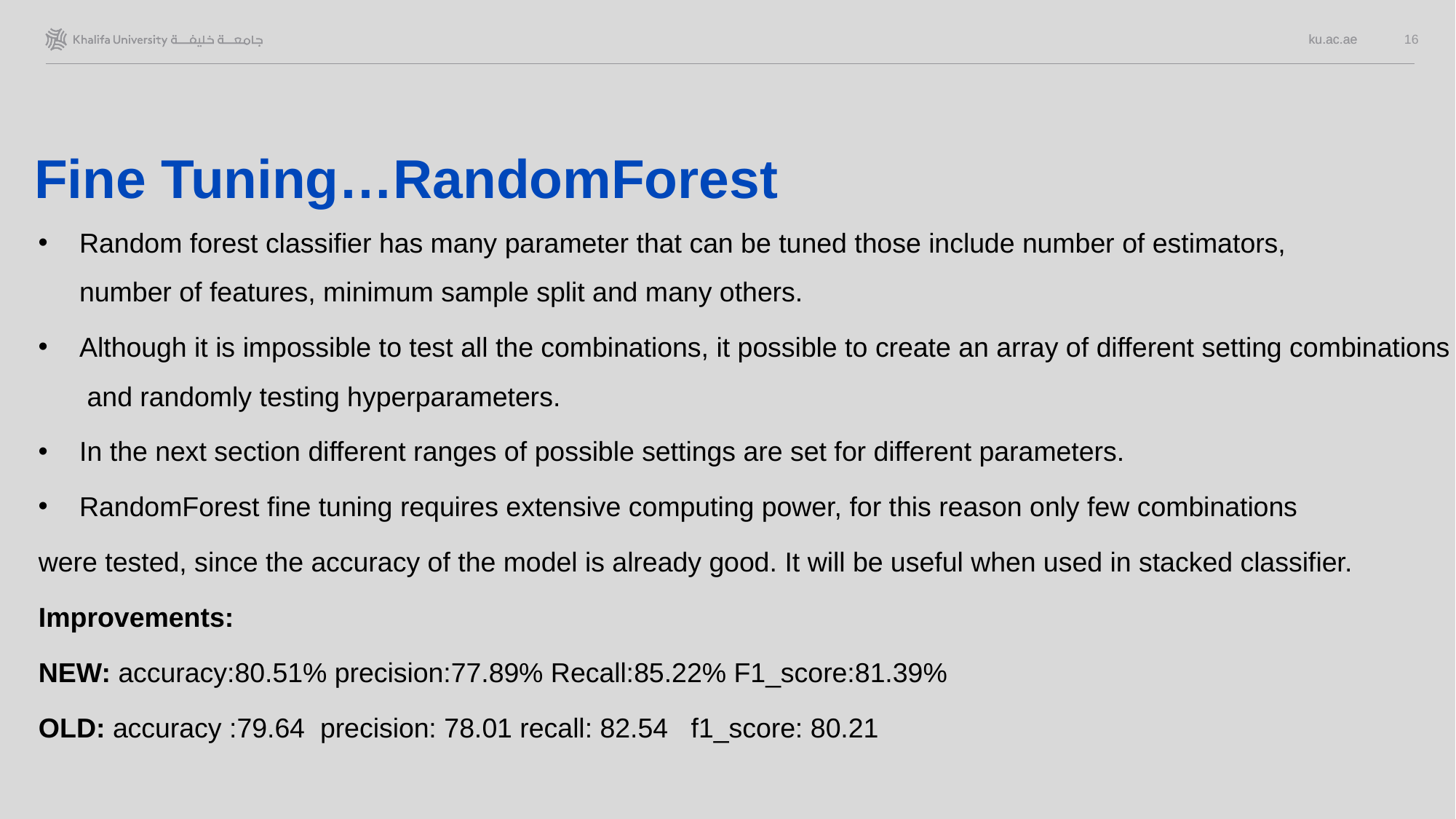

16
# Fine Tuning…RandomForest
Random forest classifier has many parameter that can be tuned those include number of estimators, number of features, minimum sample split and many others.
Although it is impossible to test all the combinations, it possible to create an array of different setting combinations and randomly testing hyperparameters.
In the next section different ranges of possible settings are set for different parameters.
RandomForest fine tuning requires extensive computing power, for this reason only few combinations
were tested, since the accuracy of the model is already good. It will be useful when used in stacked classifier.
Improvements:
NEW: accuracy:80.51% precision:77.89% Recall:85.22% F1_score:81.39%
OLD: accuracy :79.64  precision: 78.01 recall: 82.54   f1_score: 80.21